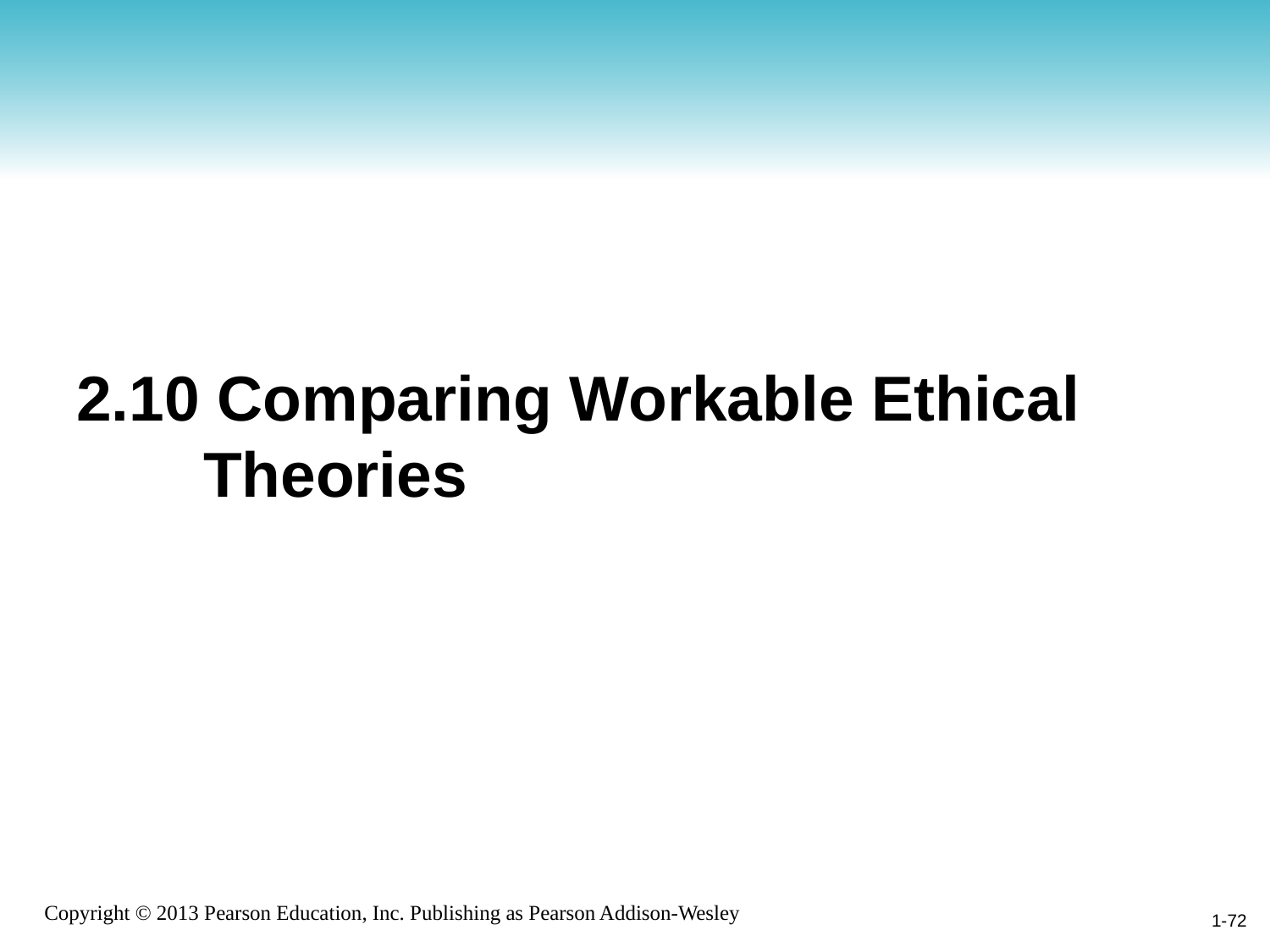

# 2.10 Comparing Workable Ethical 	Theories
1-72